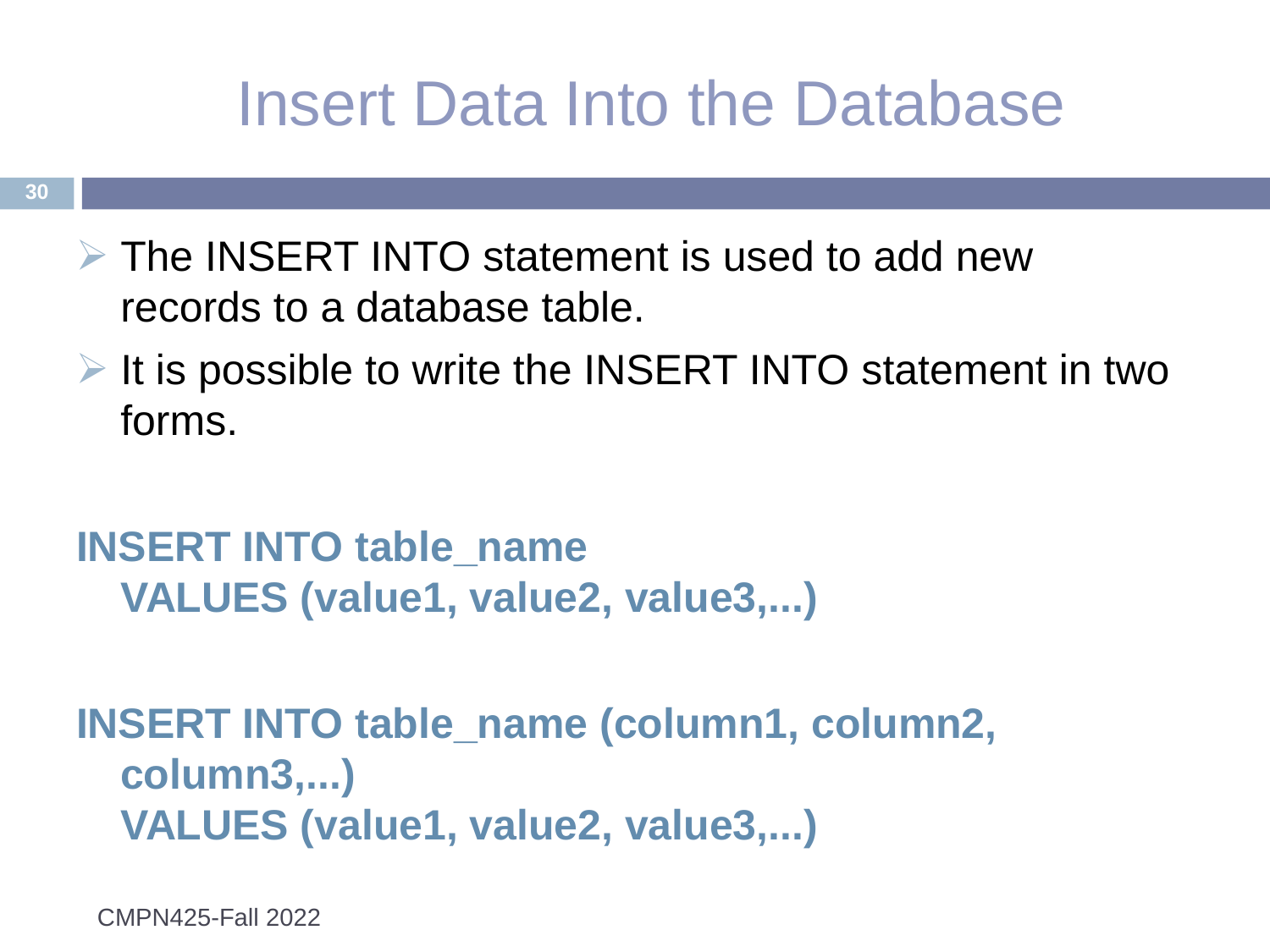

# Insert Data Into the Database
30
The INSERT INTO statement is used to add new records to a database table.
It is possible to write the INSERT INTO statement in two forms.

INSERT INTO table_name
VALUES (value1, value2, value3,...)

INSERT INTO table_name (column1, column2, column3,...)
VALUES (value1, value2, value3,...)

CMPN425-Fall 2022